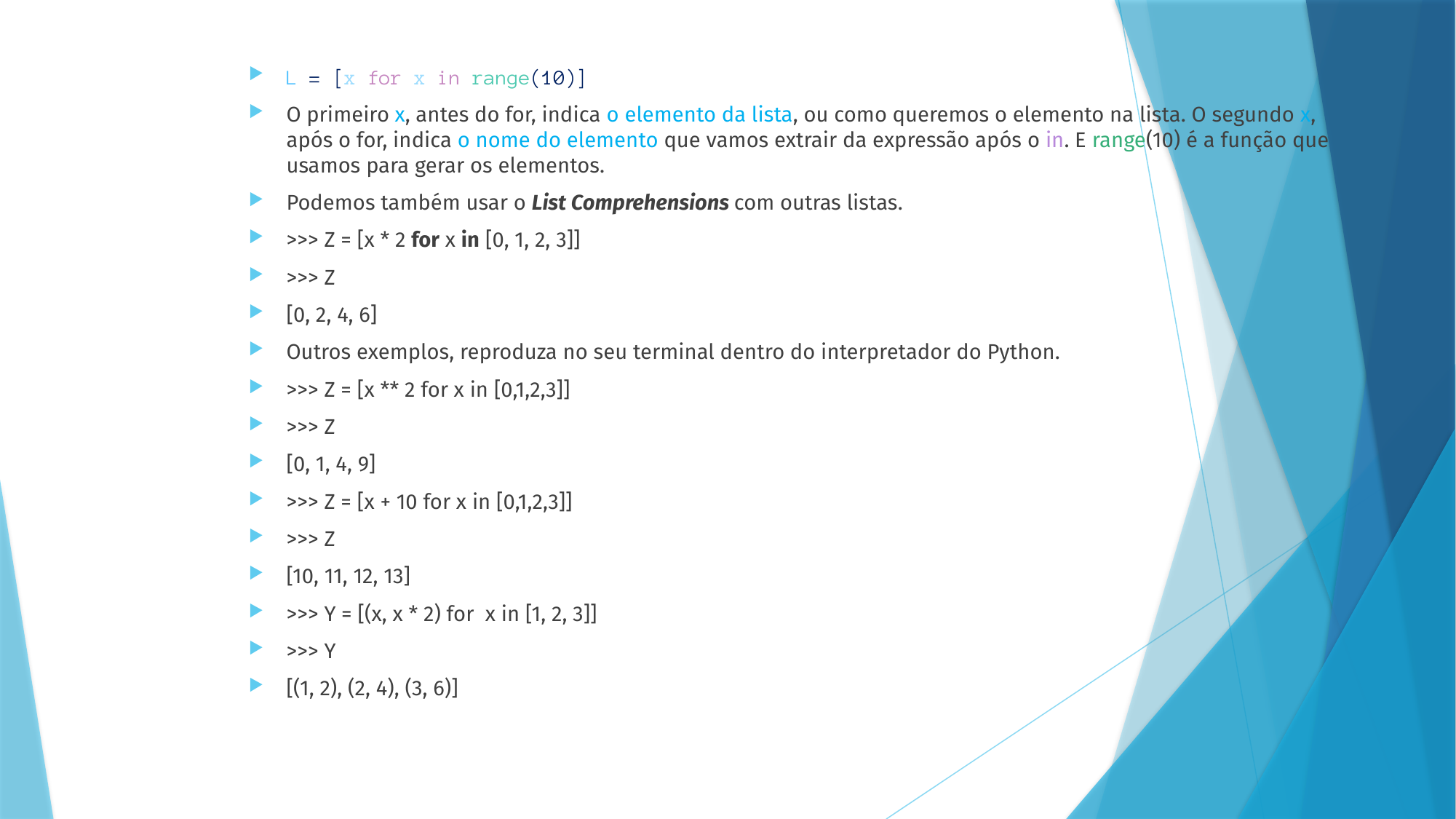

L = [x for x in range(10)]
O primeiro x, antes do for, indica o elemento da lista, ou como queremos o elemento na lista. O segundo x, após o for, indica o nome do elemento que vamos extrair da expressão após o in. E range(10) é a função que usamos para gerar os elementos.
Podemos também usar o List Comprehensions com outras listas.
>>> Z = [x * 2 for x in [0, 1, 2, 3]]
>>> Z
[0, 2, 4, 6]
Outros exemplos, reproduza no seu terminal dentro do interpretador do Python.
>>> Z = [x ** 2 for x in [0,1,2,3]]
>>> Z
[0, 1, 4, 9]
>>> Z = [x + 10 for x in [0,1,2,3]]
>>> Z
[10, 11, 12, 13]
>>> Y = [(x, x * 2) for  x in [1, 2, 3]]
>>> Y
[(1, 2), (2, 4), (3, 6)]